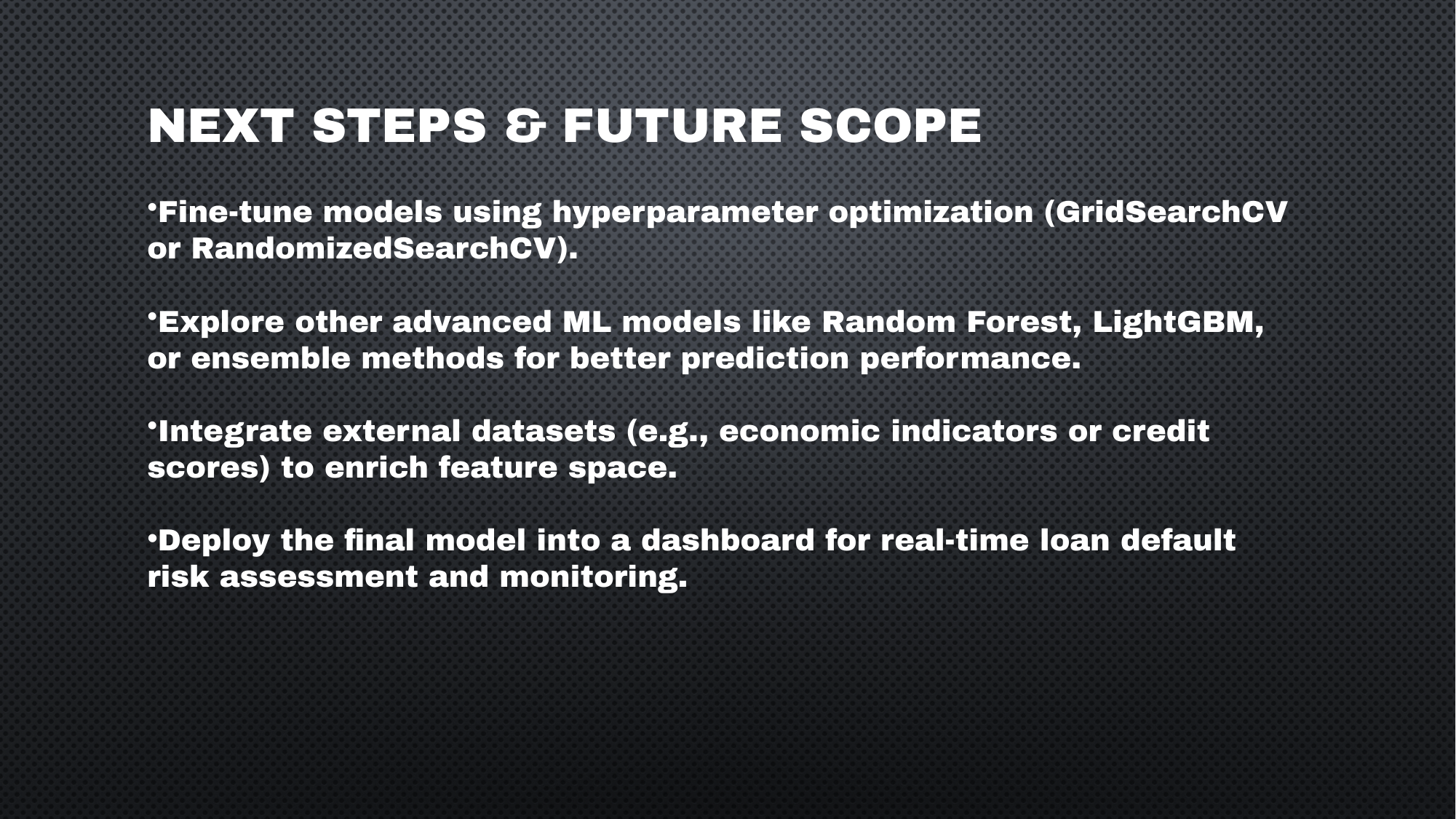

# Next steps & future scope
Fine-tune models using hyperparameter optimization (GridSearchCV or RandomizedSearchCV).

Explore other advanced ML models like Random Forest, LightGBM, or ensemble methods for better prediction performance.

Integrate external datasets (e.g., economic indicators or credit scores) to enrich feature space.

Deploy the final model into a dashboard for real-time loan default risk assessment and monitoring.